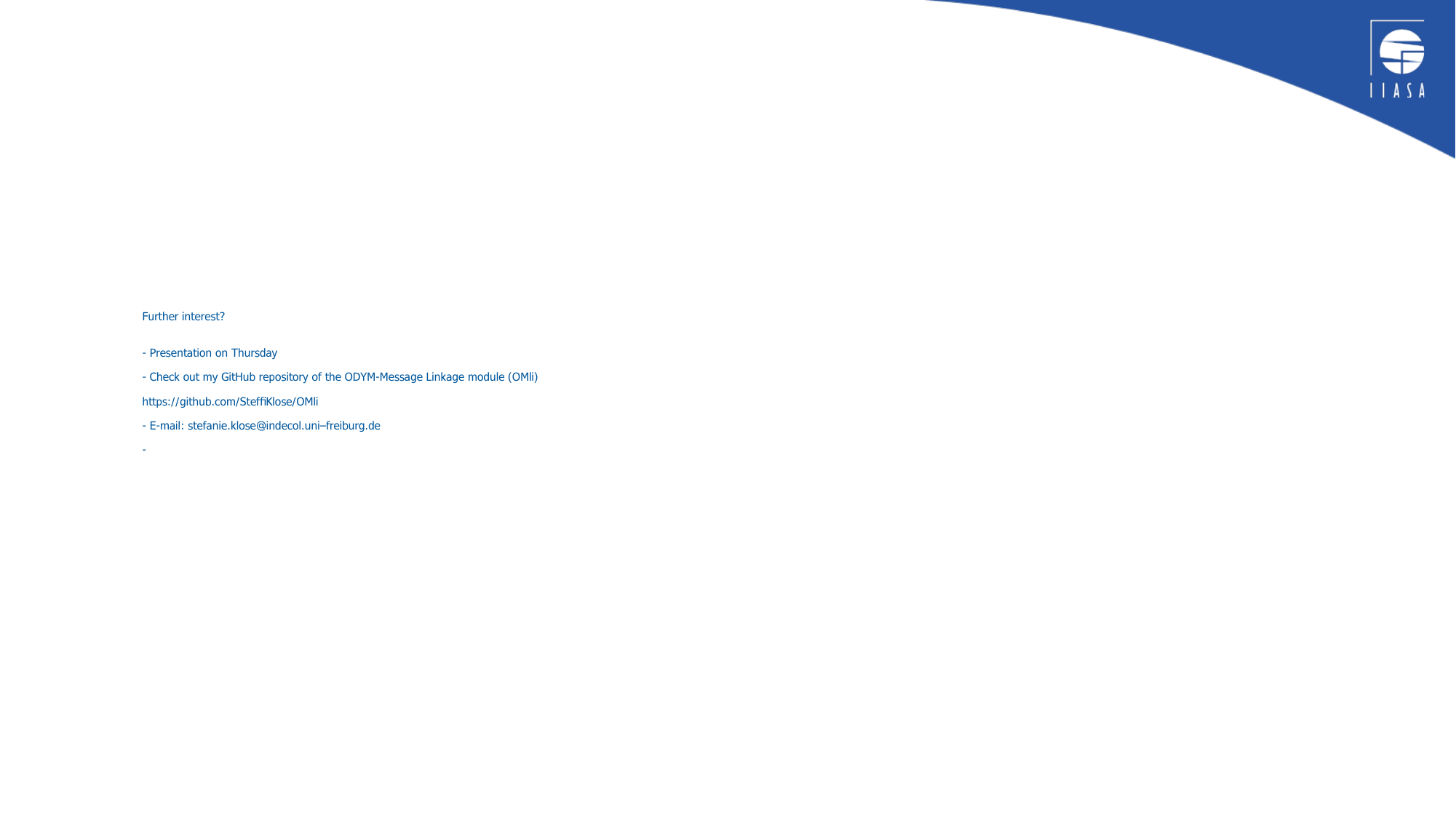

# Further interest? - Presentation on Thursday - Check out my GitHub repository of the ODYM-Message Linkage module (OMli) https://github.com/SteffiKlose/OMli - E-mail: stefanie.klose@indecol.uni–freiburg.de -